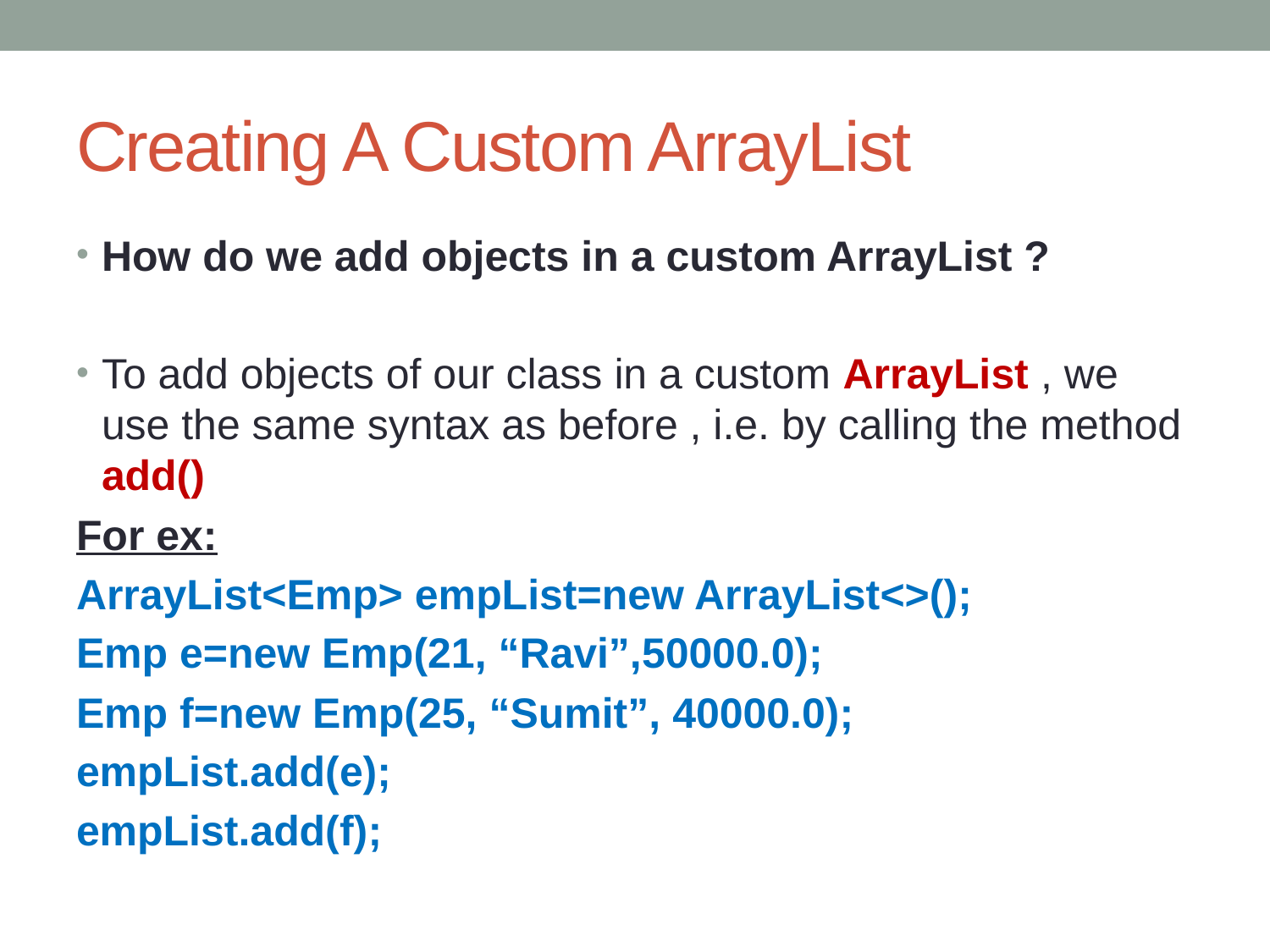

# Creating A Custom ArrayList
How do we add objects in a custom ArrayList ?

To add objects of our class in a custom ArrayList , we use the same syntax as before , i.e. by calling the method add()
For ex:
ArrayList<Emp> empList=new ArrayList<>();
Emp e=new Emp(21, “Ravi”,50000.0);
Emp f=new Emp(25, “Sumit”, 40000.0);
empList.add(e);
empList.add(f);